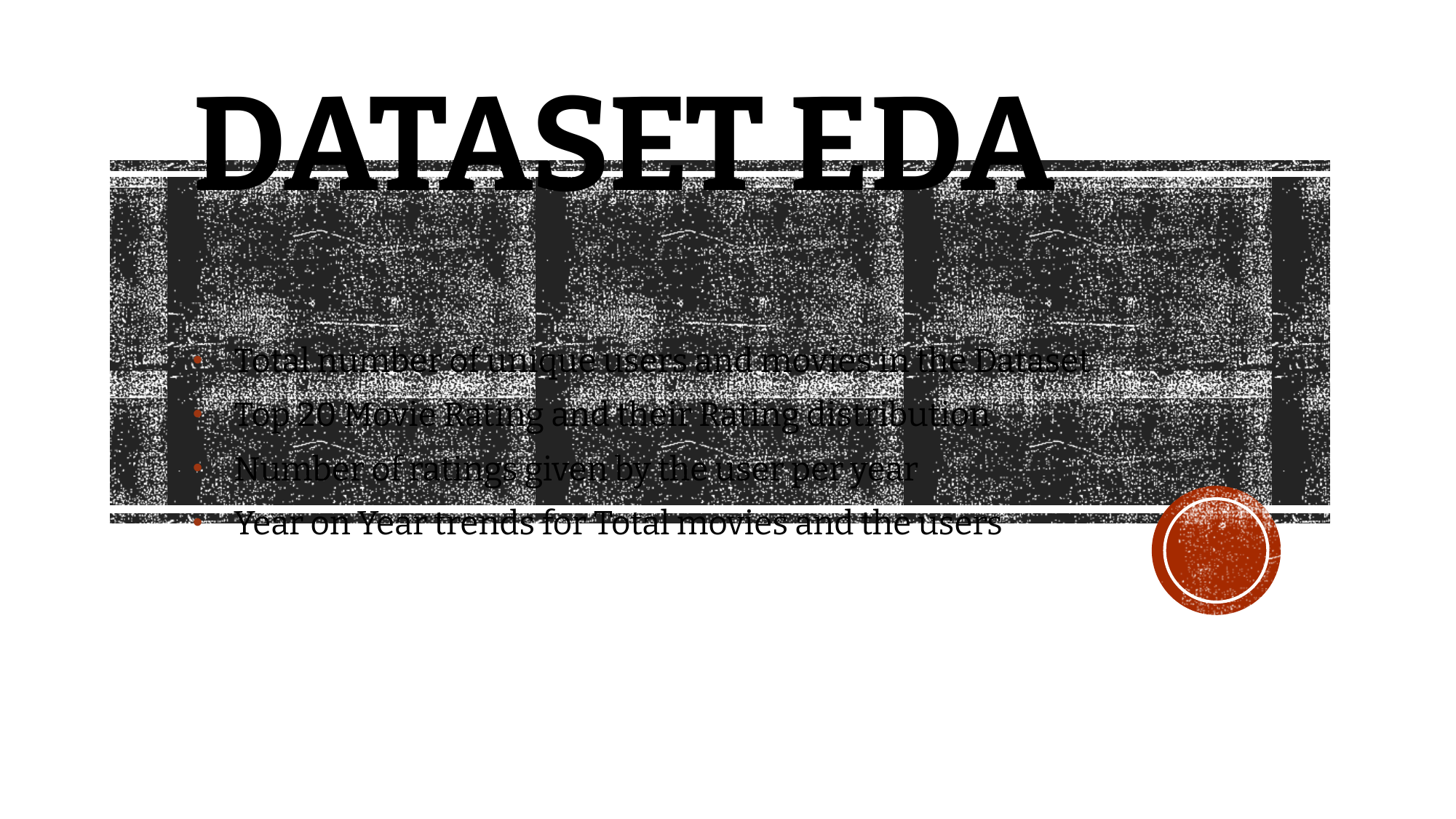

# Dataset EDA
Total number of unique users and movies in the Dataset
Top 20 Movie Rating and their Rating distribution
Number of ratings given by the user per year
Year on Year trends for Total movies and the users